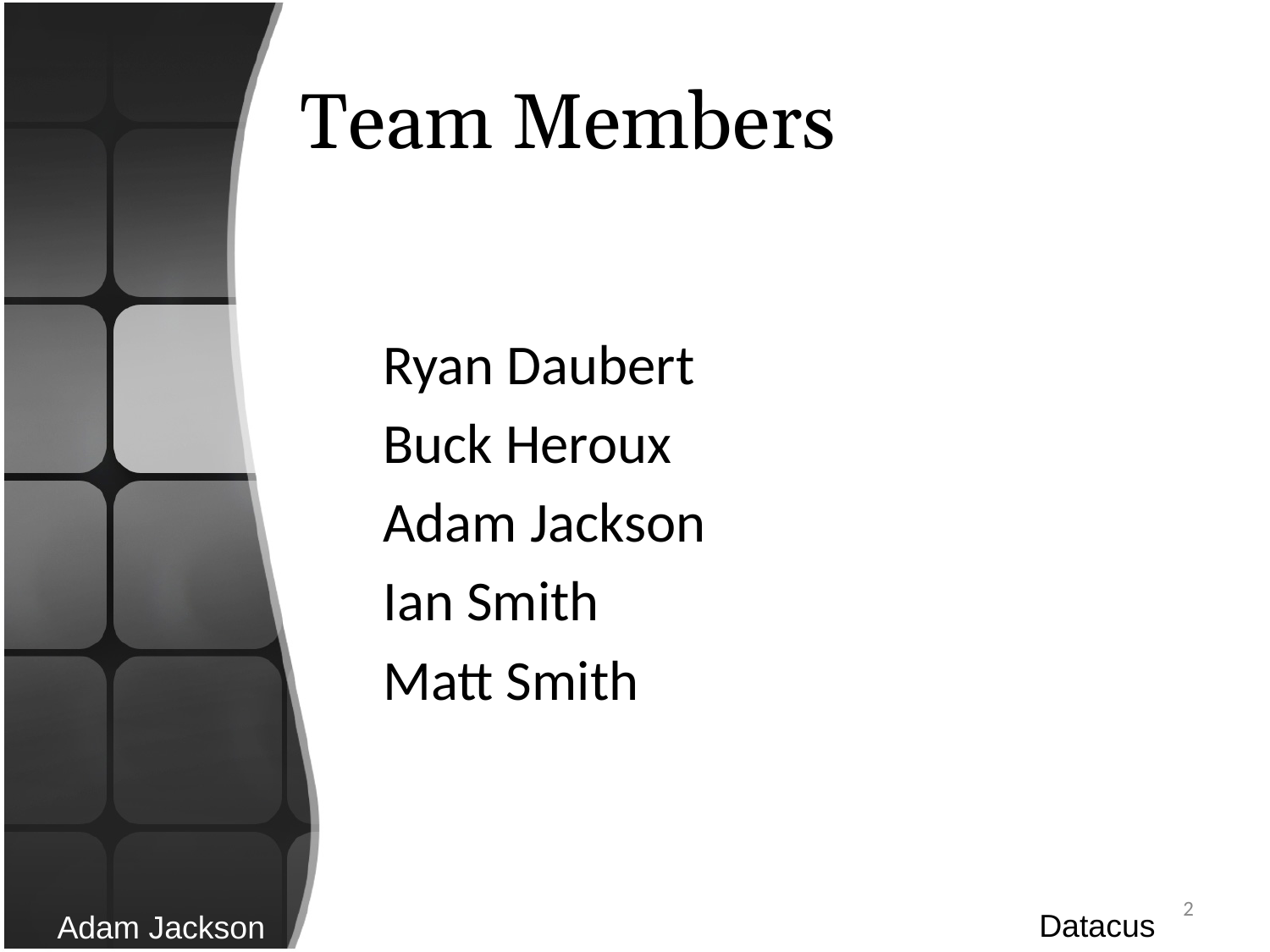

# Team Members
Ryan Daubert
Buck Heroux
Adam Jackson
Ian Smith
Matt Smith
2
Datacus
Adam Jackson